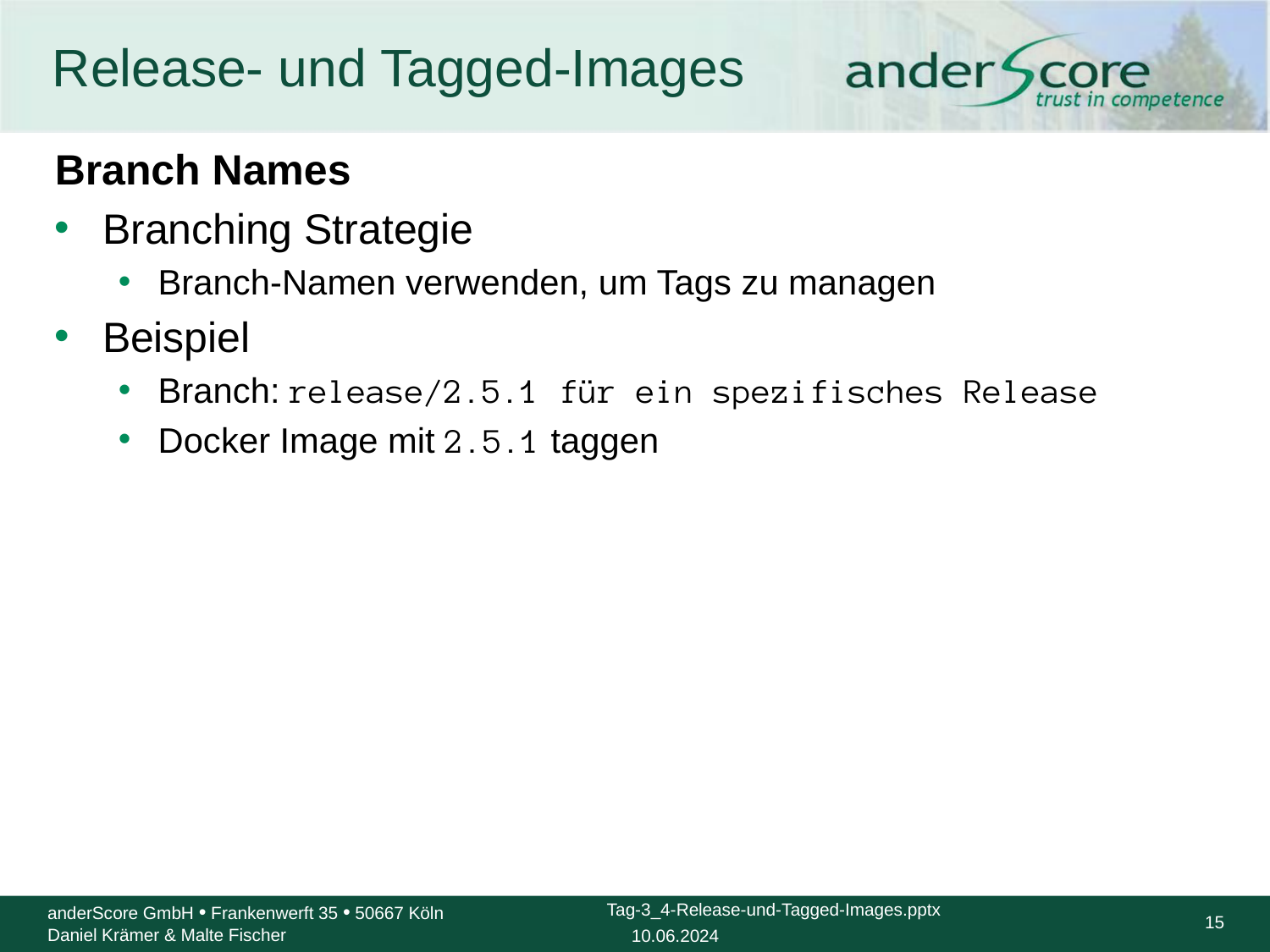

# Release- und Tagged-Images
Branch Names
Branching Strategie
Branch-Namen verwenden, um Tags zu managen
Beispiel
Branch: release/2.5.1 für ein spezifisches Release
Docker Image mit 2.5.1 taggen